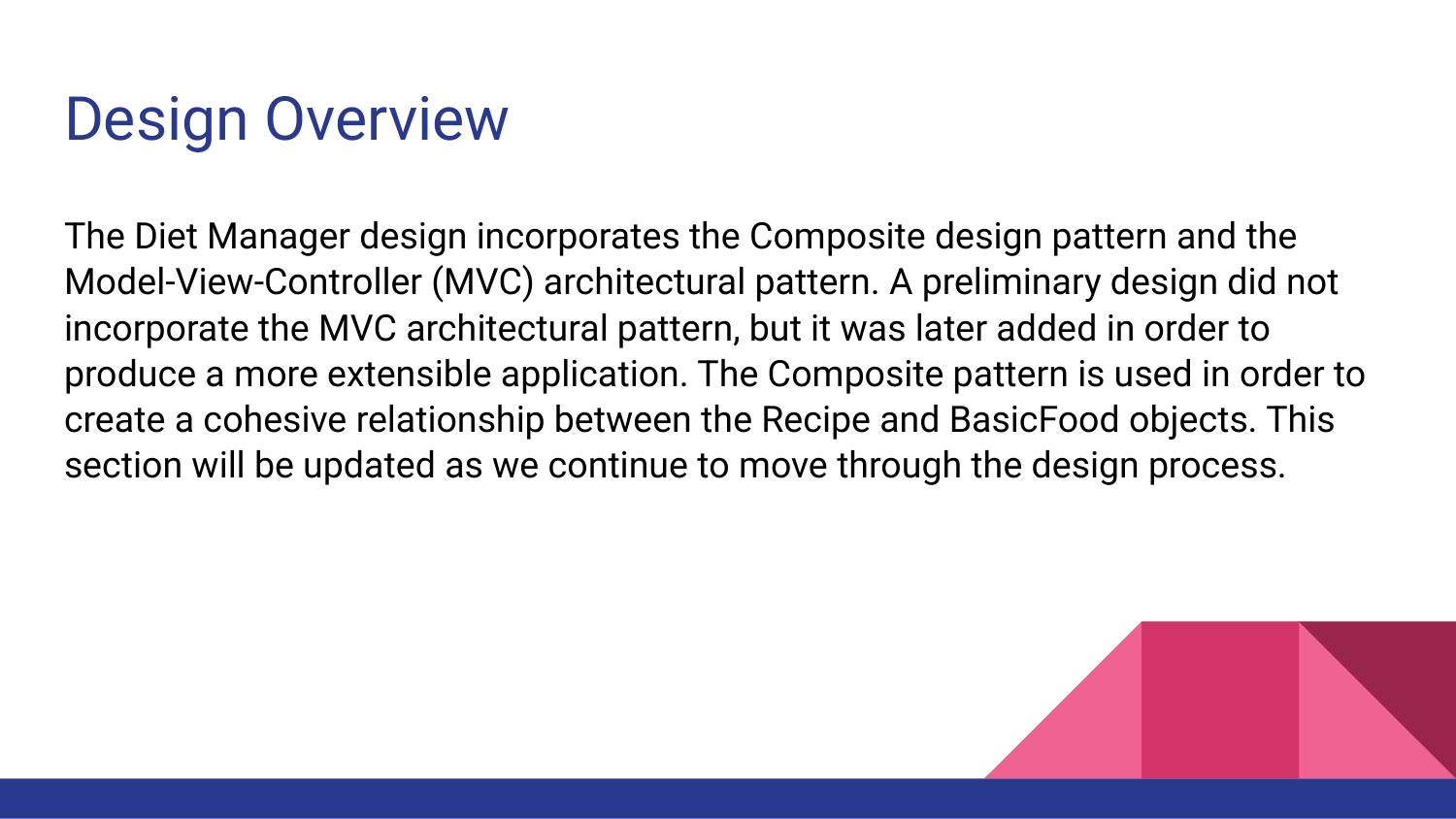

# Design Overview
The Diet Manager design incorporates the Composite design pattern and the Model-View-Controller (MVC) architectural pattern. A preliminary design did not incorporate the MVC architectural pattern, but it was later added in order to produce a more extensible application. The Composite pattern is used in order to create a cohesive relationship between the Recipe and BasicFood objects. This section will be updated as we continue to move through the design process.